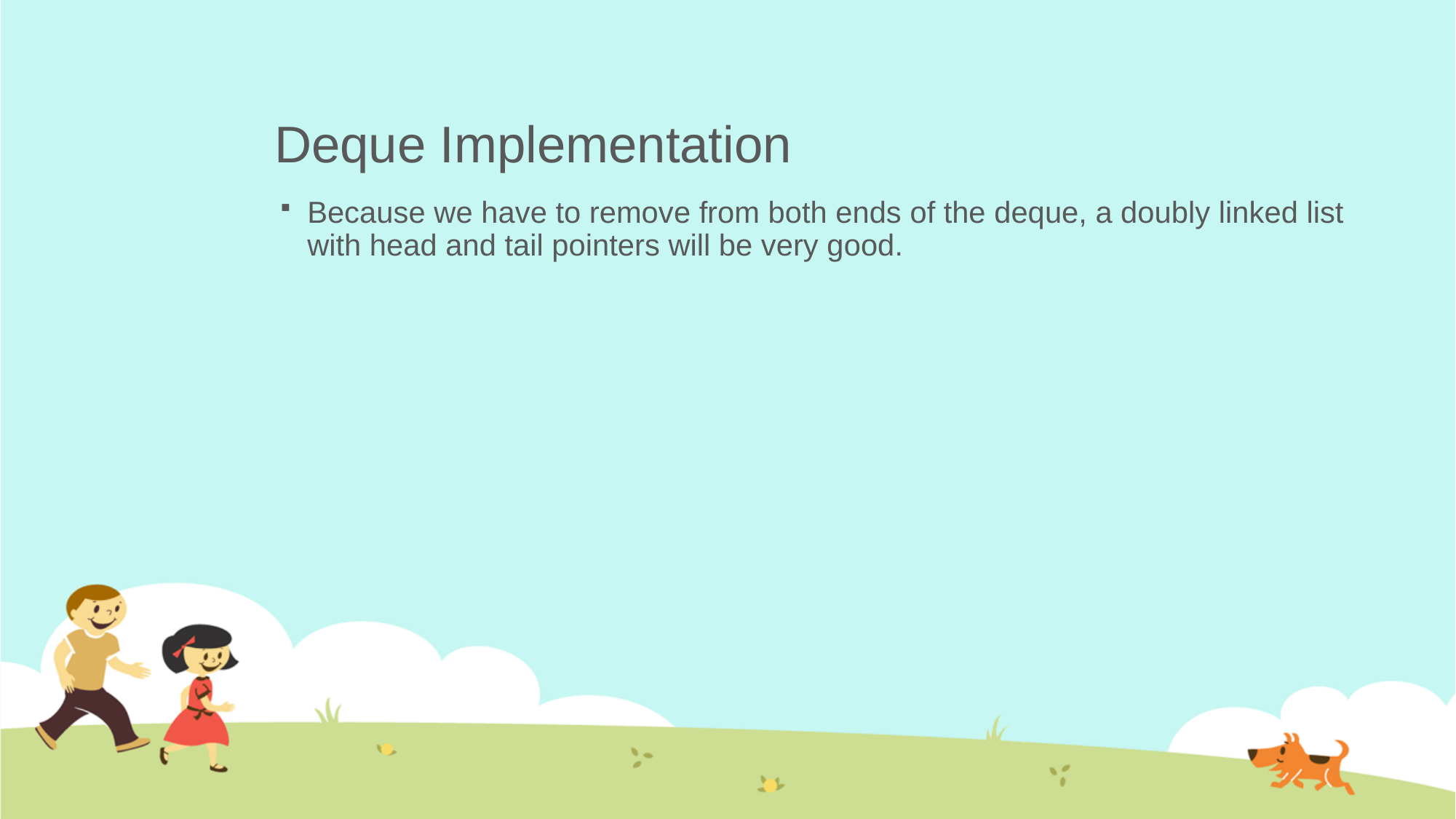

# Deque Implementation
Because we have to remove from both ends of the deque, a doubly linked list with head and tail pointers will be very good.